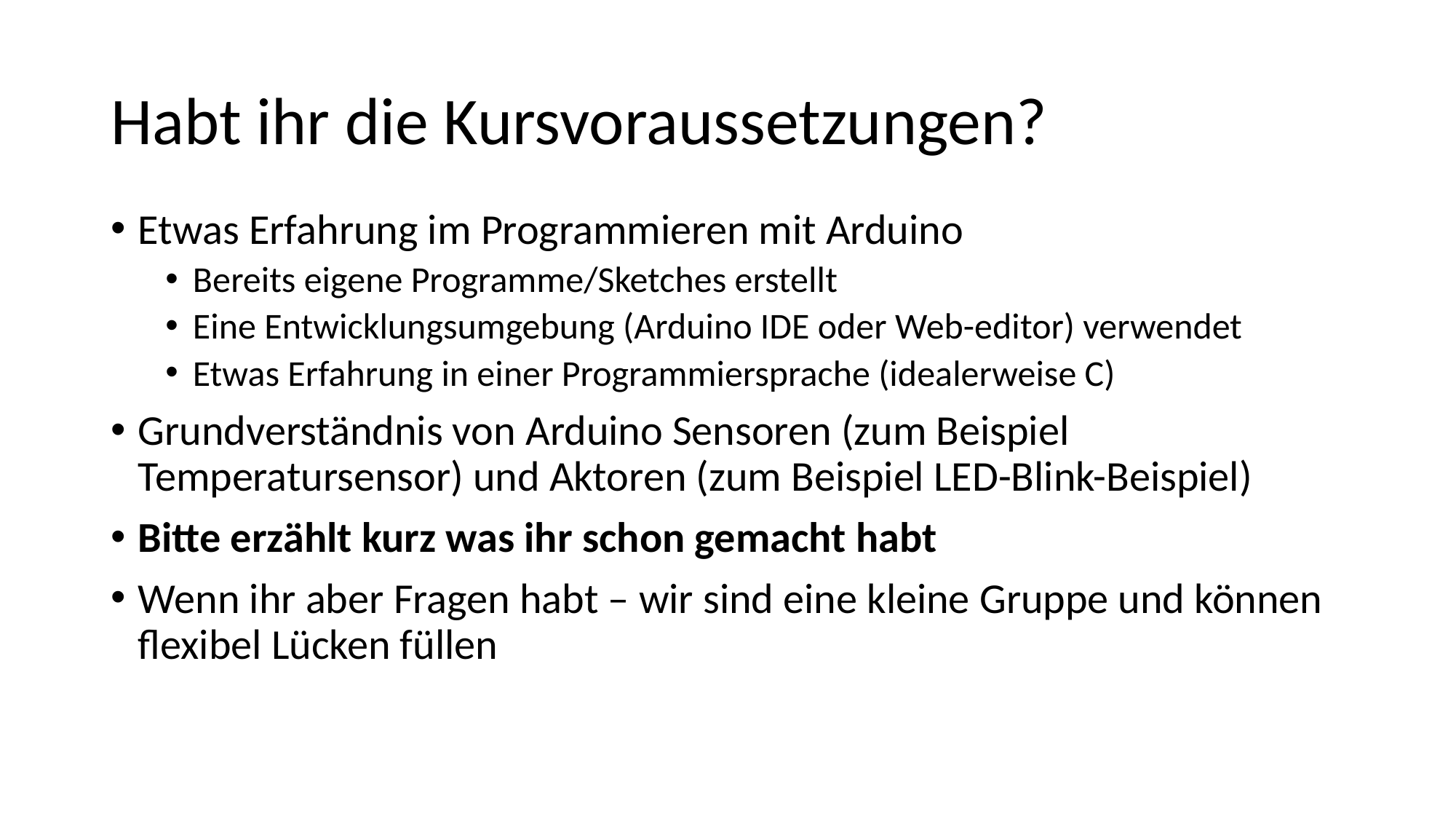

# Habt ihr die Kursvoraussetzungen?
Etwas Erfahrung im Programmieren mit Arduino
Bereits eigene Programme/Sketches erstellt
Eine Entwicklungsumgebung (Arduino IDE oder Web-editor) verwendet
Etwas Erfahrung in einer Programmiersprache (idealerweise C)
Grundverständnis von Arduino Sensoren (zum Beispiel Temperatursensor) und Aktoren (zum Beispiel LED-Blink-Beispiel)
Bitte erzählt kurz was ihr schon gemacht habt
Wenn ihr aber Fragen habt – wir sind eine kleine Gruppe und können flexibel Lücken füllen